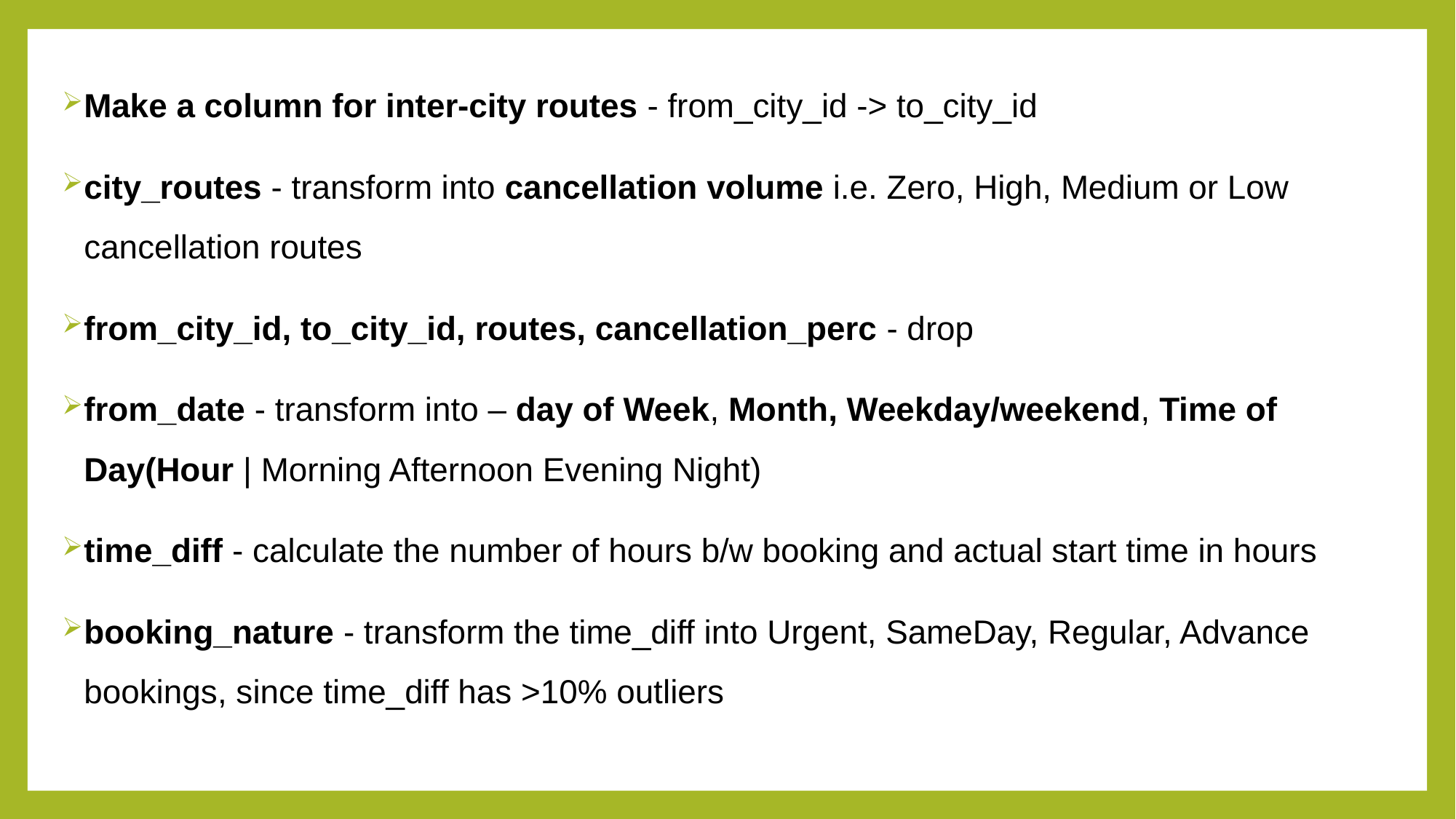

Make a column for inter-city routes - from_city_id -> to_city_id
city_routes - transform into cancellation volume i.e. Zero, High, Medium or Low cancellation routes
from_city_id, to_city_id, routes, cancellation_perc - drop
from_date - transform into – day of Week, Month, Weekday/weekend, Time of Day(Hour | Morning Afternoon Evening Night)
time_diff - calculate the number of hours b/w booking and actual start time in hours
booking_nature - transform the time_diff into Urgent, SameDay, Regular, Advance bookings, since time_diff has >10% outliers